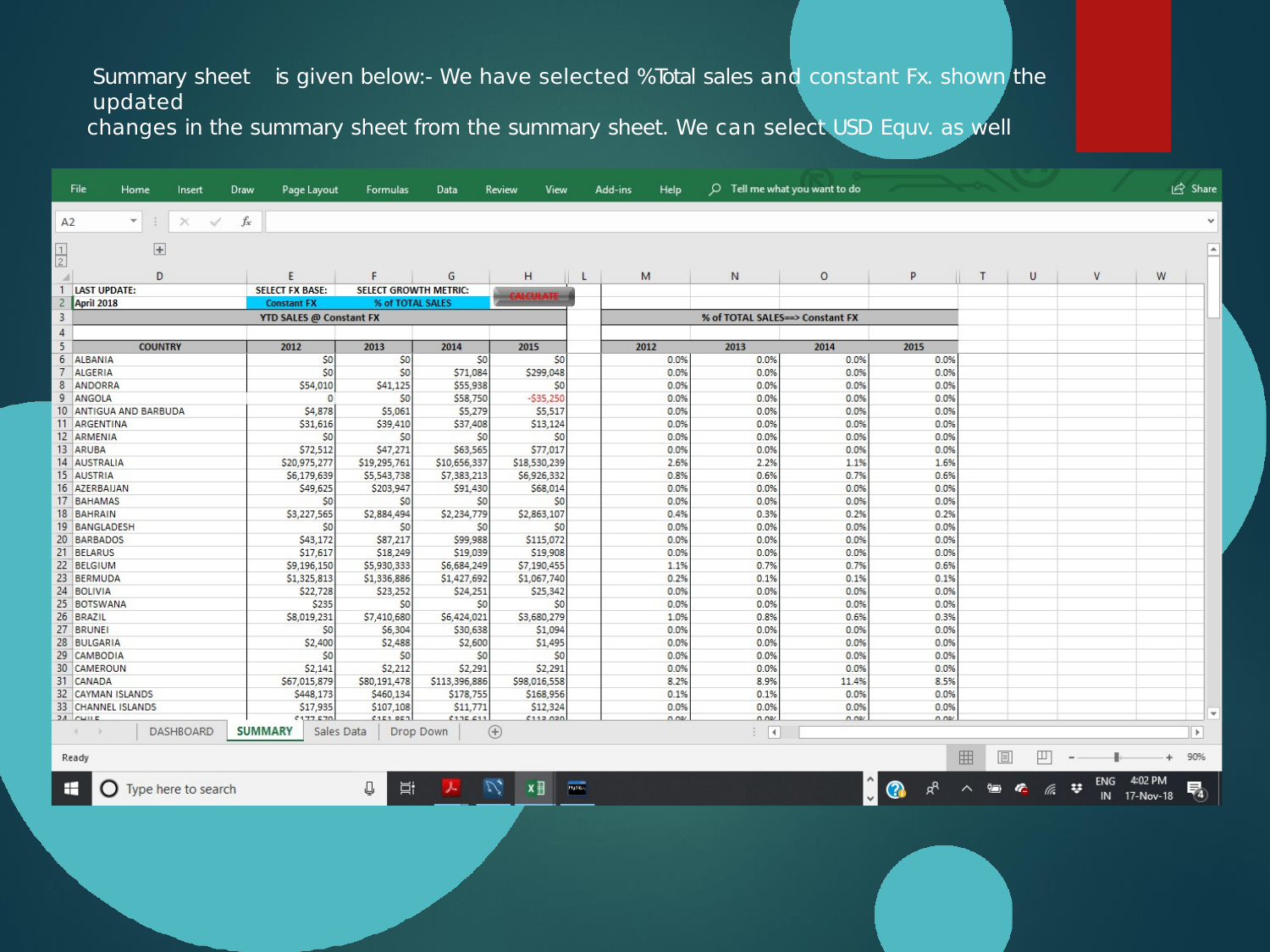

Summary sheet	is given below:- We have selected %Total sales and constant Fx. shown the updated
changes in the summary sheet from the summary sheet. We can select USD Equv. as well